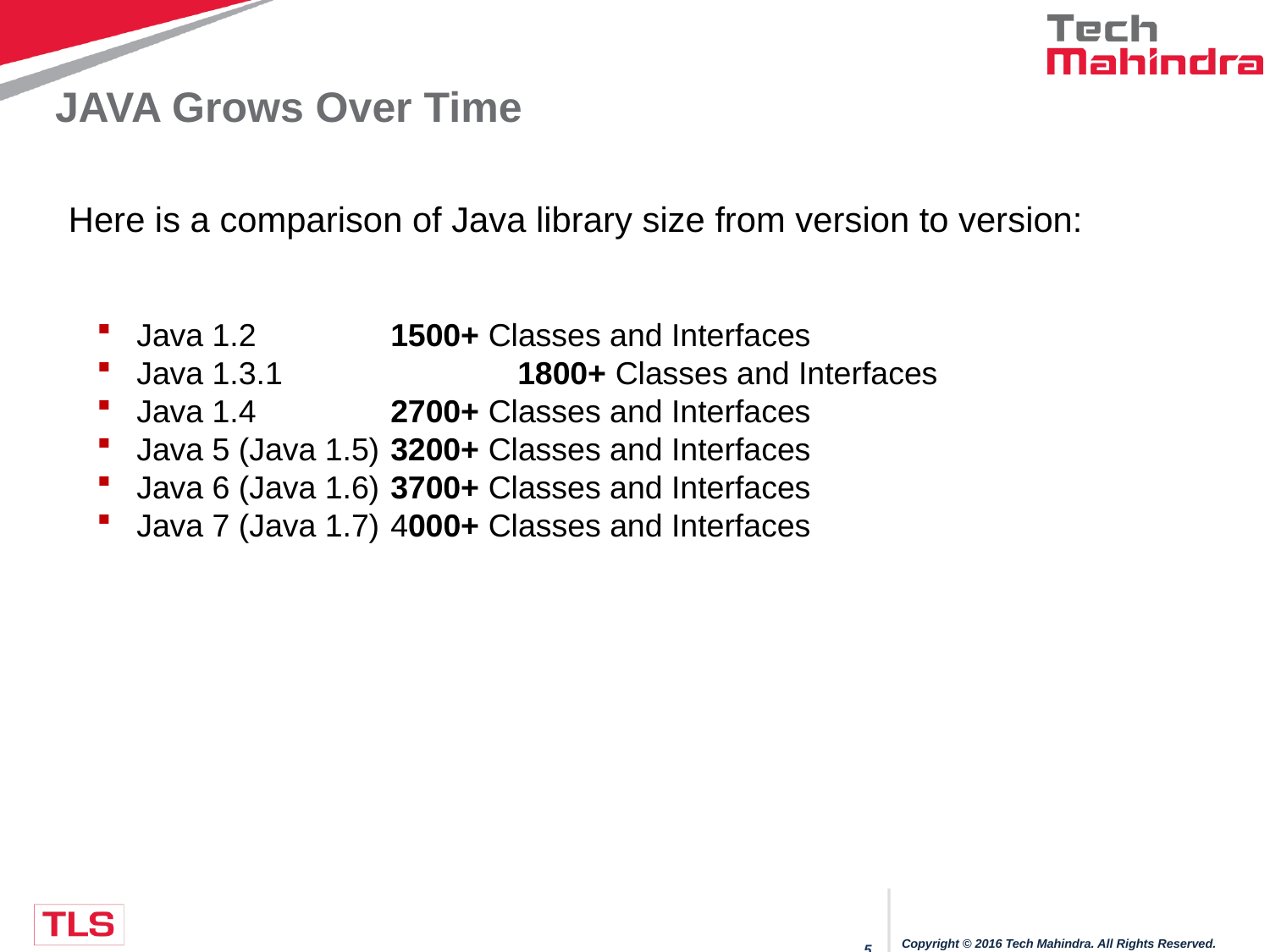

# JAVA Grows Over Time
Here is a comparison of Java library size from version to version:

Java 1.2		1500+ Classes and Interfaces
Java 1.3.1		1800+ Classes and Interfaces
Java 1.4		2700+ Classes and Interfaces
Java 5 (Java 1.5)	3200+ Classes and Interfaces
Java 6 (Java 1.6)	3700+ Classes and Interfaces
Java 7 (Java 1.7)	4000+ Classes and Interfaces

Copyright © 2016 Tech Mahindra. All Rights Reserved.